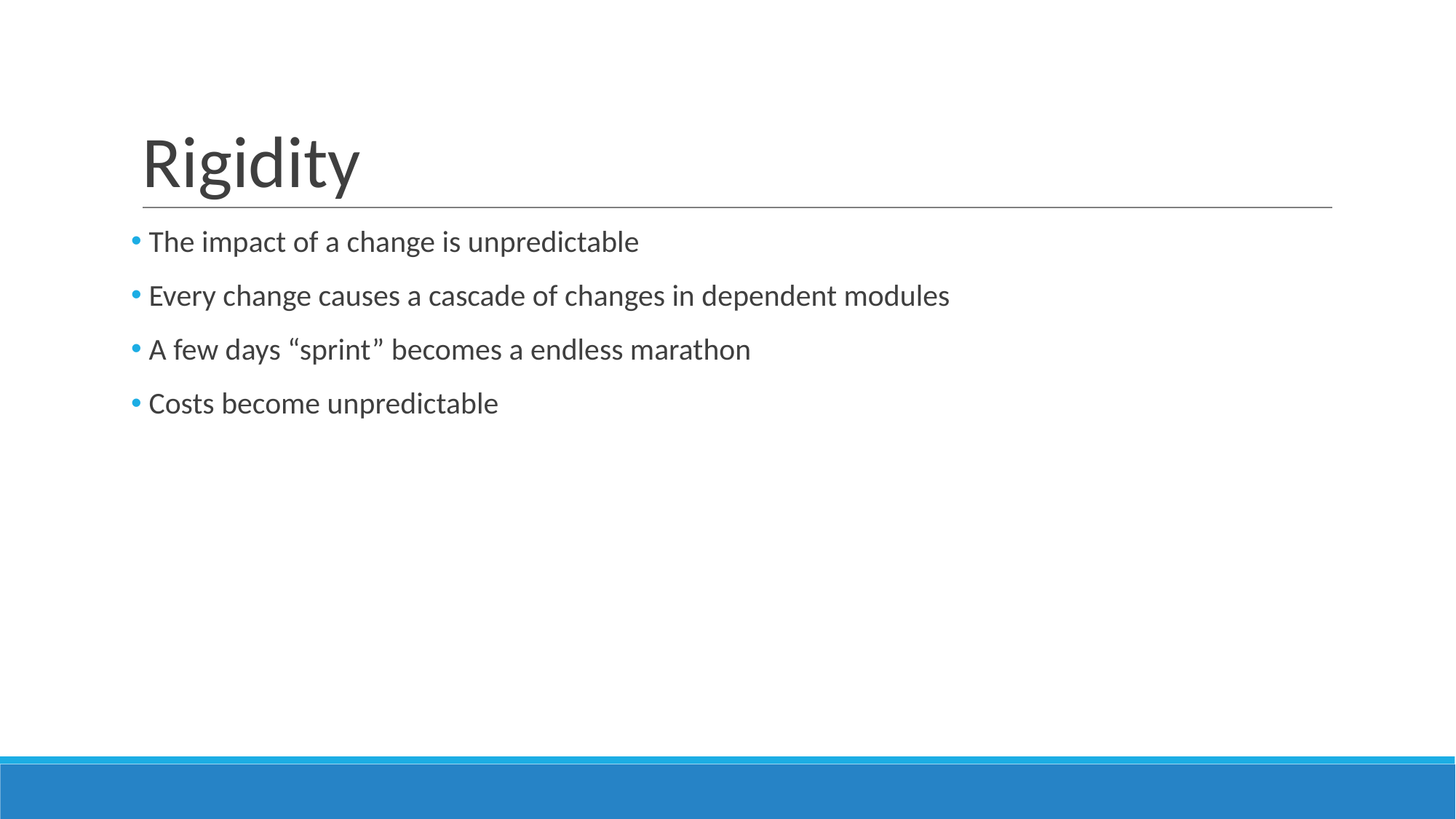

# Rigidity
 The impact of a change is unpredictable
 Every change causes a cascade of changes in dependent modules
 A few days “sprint” becomes a endless marathon
 Costs become unpredictable